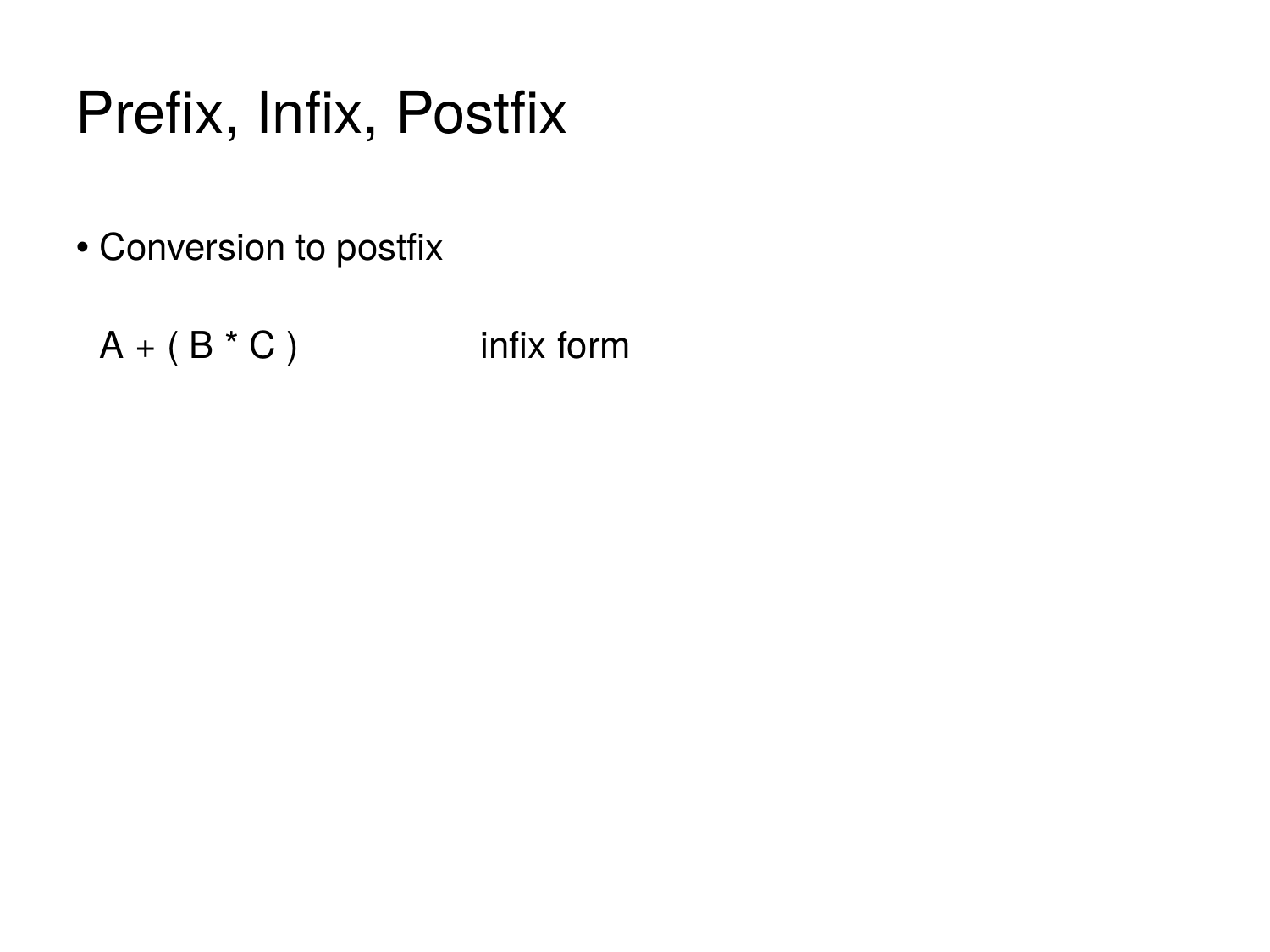

# Prefix, Infix, Postfix
Conversion to postfix
	A + ( B * C )		infix form